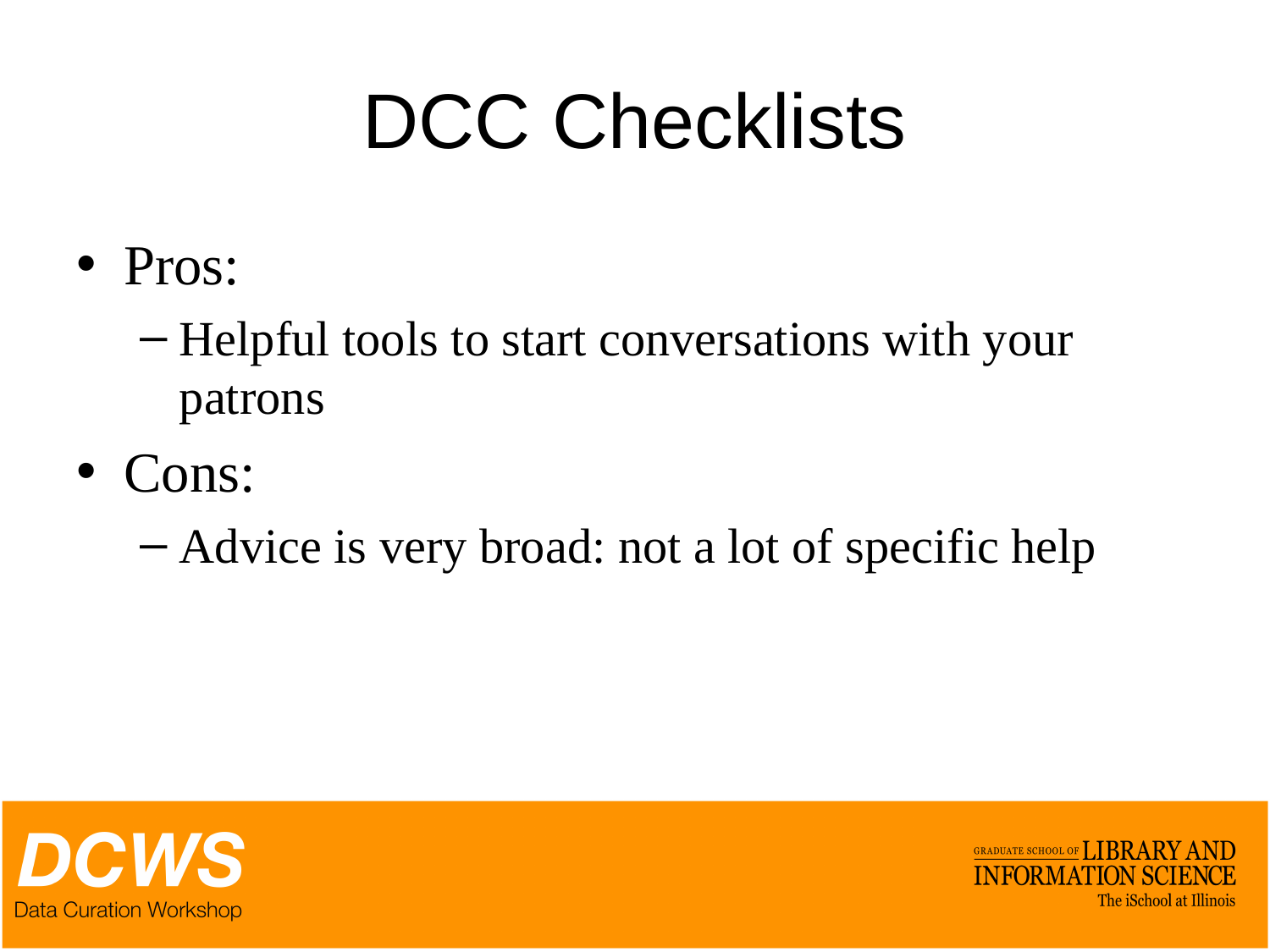

# DCC Checklists
Pros:
Helpful tools to start conversations with your patrons
Cons:
Advice is very broad: not a lot of specific help